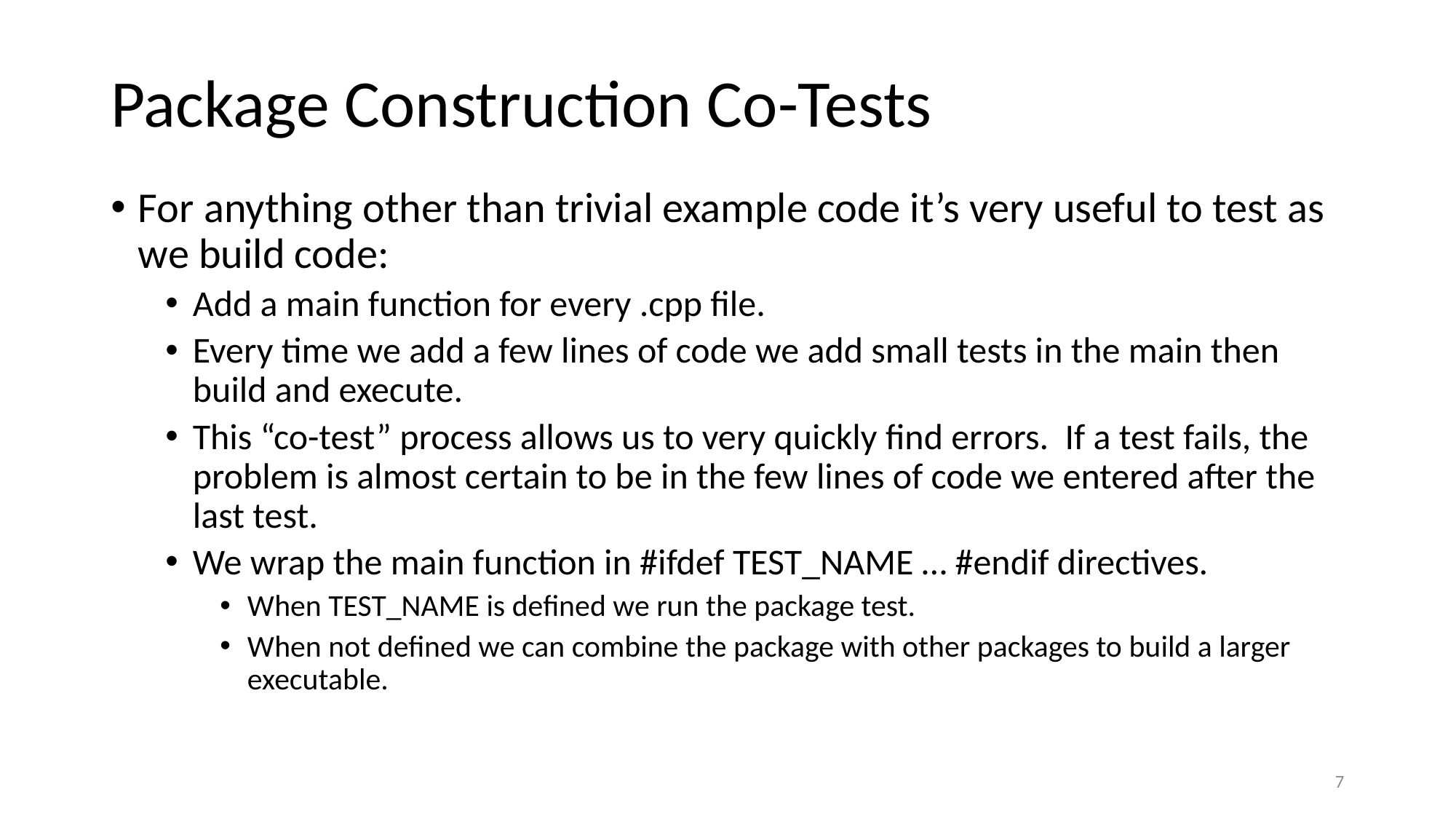

# Package Construction Co-Tests
For anything other than trivial example code it’s very useful to test as we build code:
Add a main function for every .cpp file.
Every time we add a few lines of code we add small tests in the main then build and execute.
This “co-test” process allows us to very quickly find errors.  If a test fails, the problem is almost certain to be in the few lines of code we entered after the last test.
We wrap the main function in #ifdef TEST_NAME … #endif directives.
When TEST_NAME is defined we run the package test.
When not defined we can combine the package with other packages to build a larger executable.
7